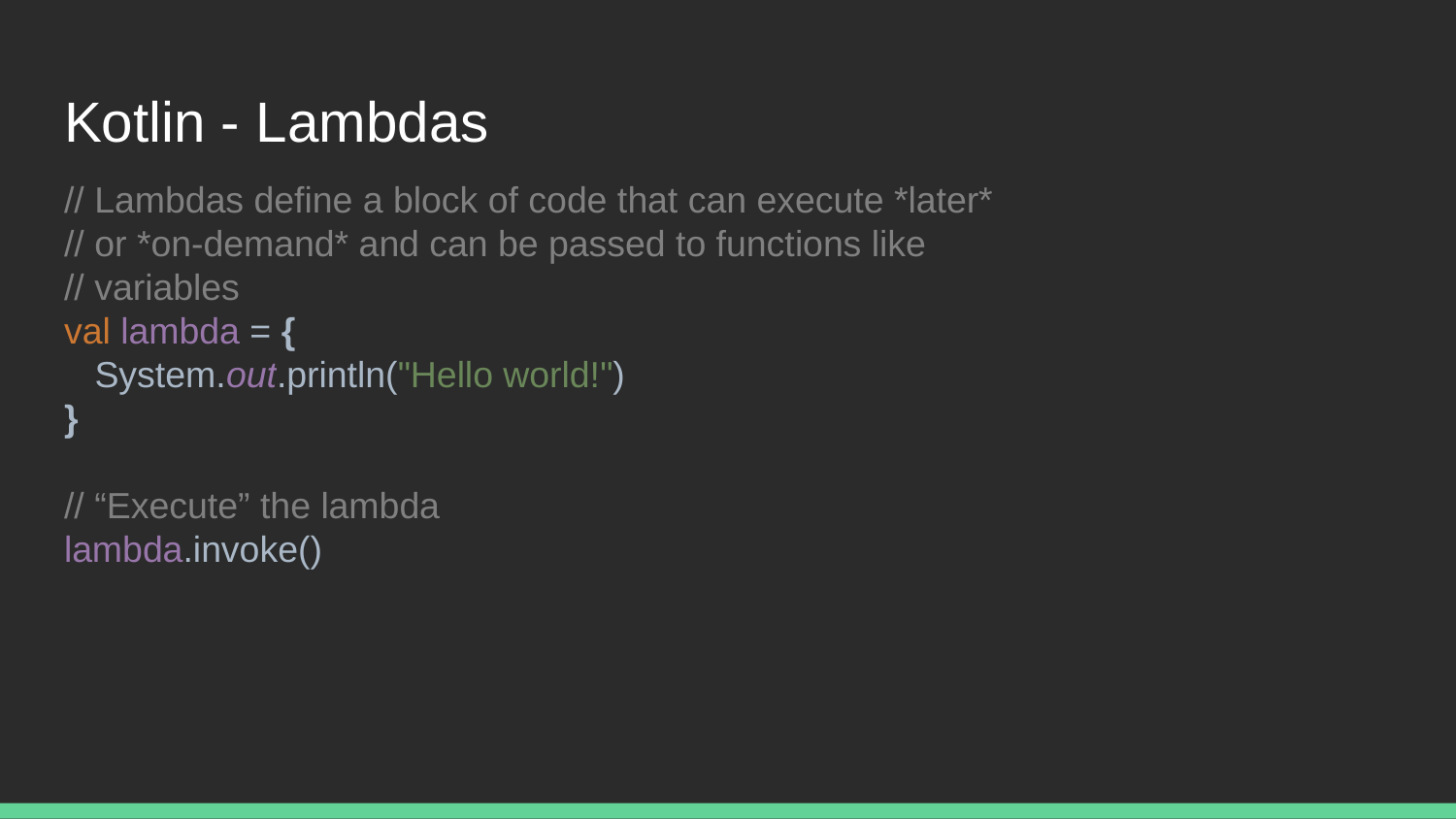

# Kotlin - Lambdas
// Lambdas define a block of code that can execute *later*
// or *on-demand* and can be passed to functions like
// variables
val lambda = {
   System.out.println("Hello world!")
}

// “Execute” the lambda
lambda.invoke()